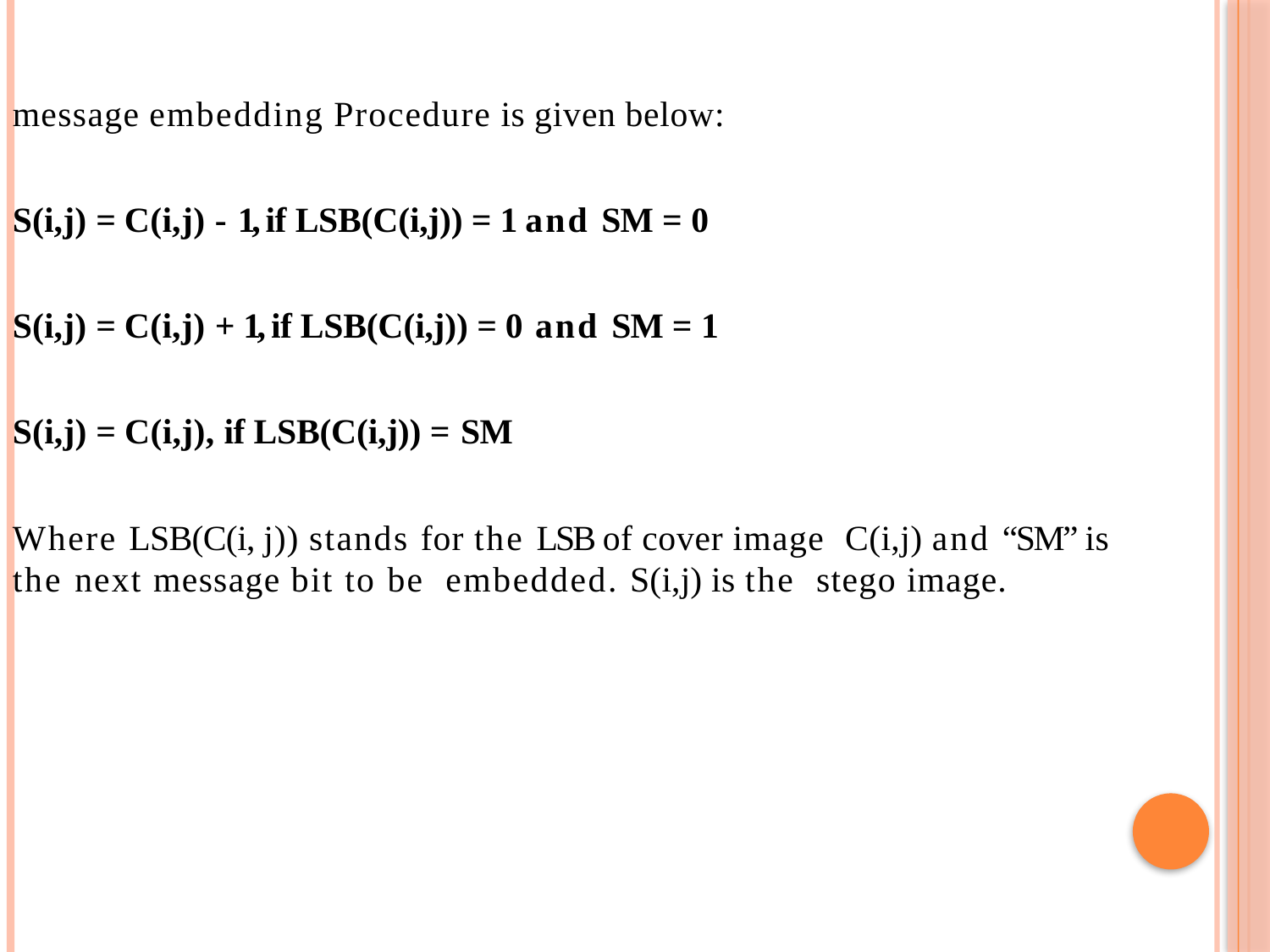

message embedding Procedure is given below:

S(i,j) = C(i,j) - 1, if LSB(C(i,j)) = 1        and SM = 0

S(i,j) = C(i,j) + 1, if LSB(C(i,j)) = 0 and SM = 1

S(i,j) = C(i,j), if LSB(C(i,j)) = SM

Where LSB(C(i, j)) stands for the LSB of cover image  C(i,j) and “SM” is the next message bit to be  embedded. S(i,j) is the  stego image.